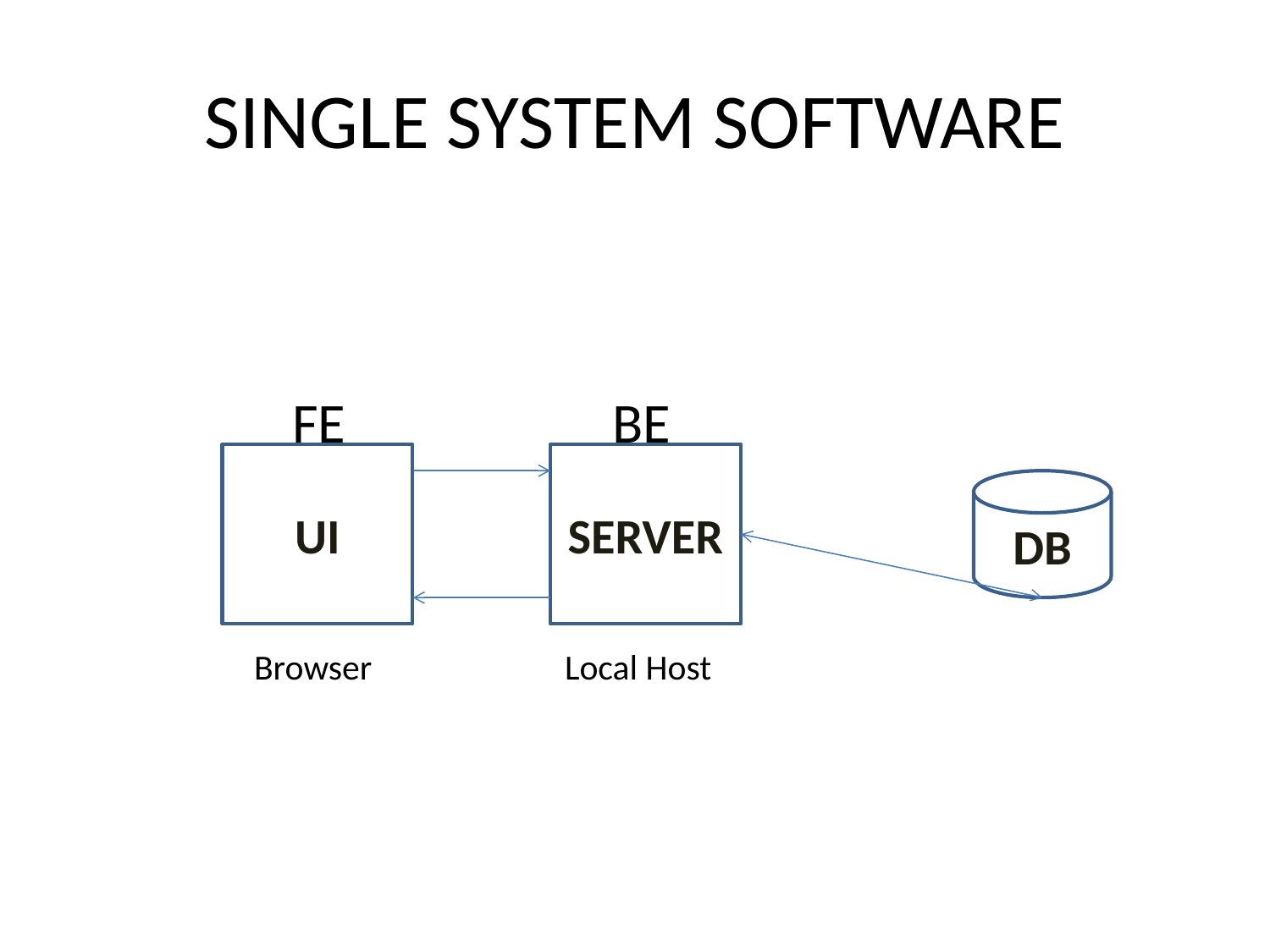

# SINGLE SYSTEM SOFTWARE

                 FE                     BE

              Browser                        Local Host
UI
SERVER
DB